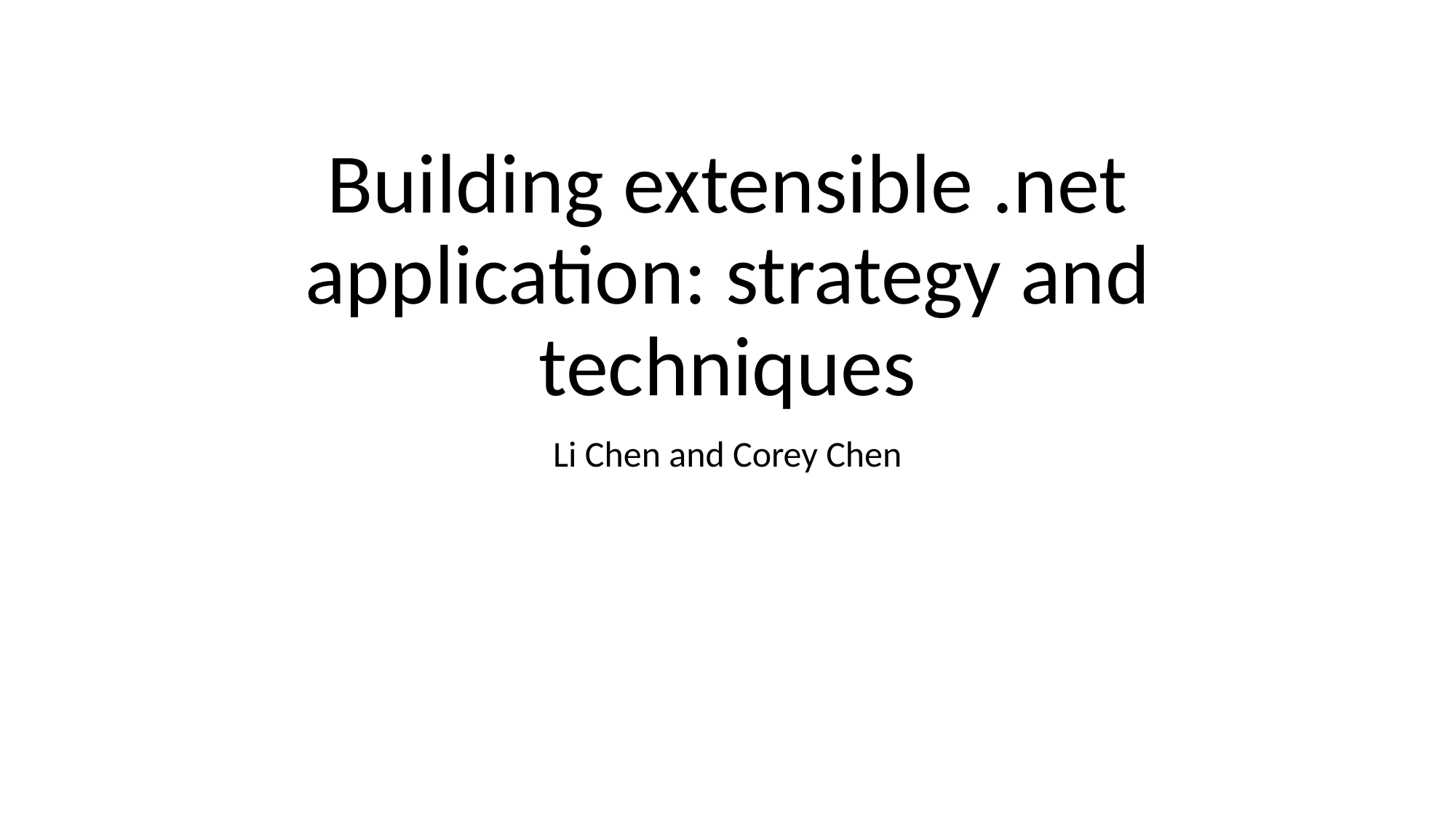

# Building extensible .net application: strategy and techniques
Li Chen and Corey Chen